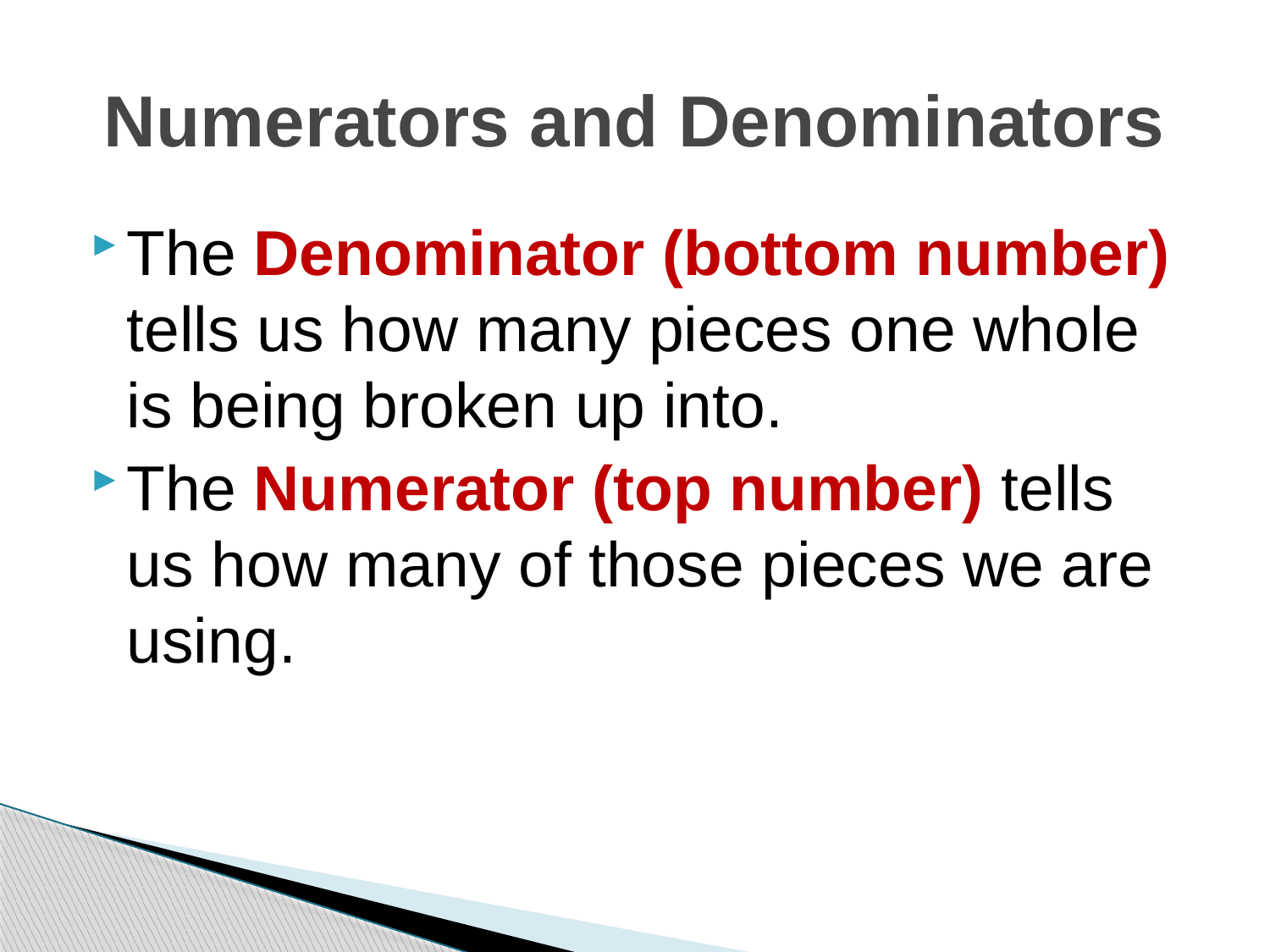

# Numerators and Denominators
The Denominator (bottom number) tells us how many pieces one whole is being broken up into.
The Numerator (top number) tells us how many of those pieces we are using.